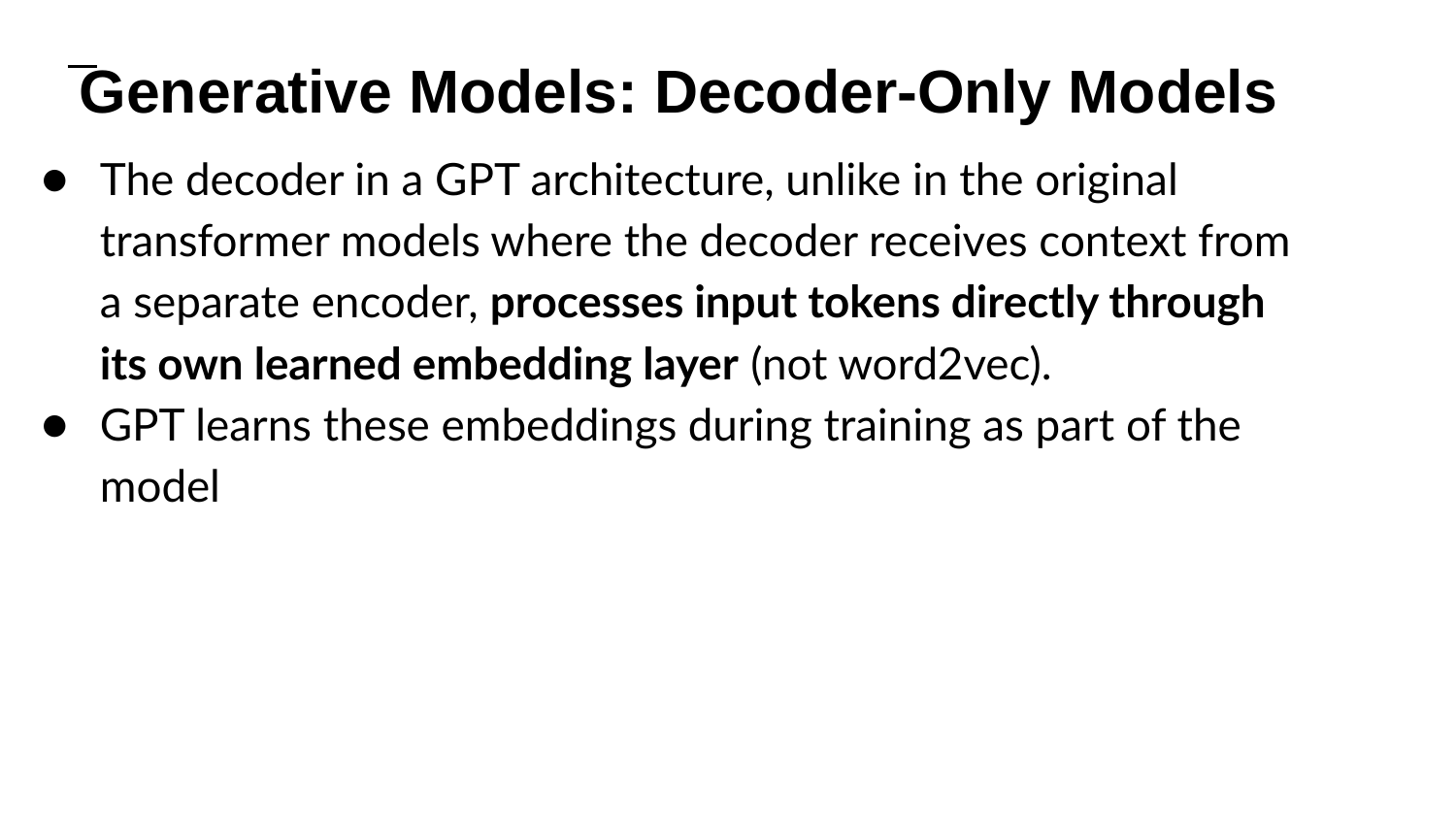

# Generative Models: Decoder-Only Models
The decoder in a GPT architecture, unlike in the original transformer models where the decoder receives context from a separate encoder, processes input tokens directly through its own learned embedding layer (not word2vec).
GPT learns these embeddings during training as part of the model